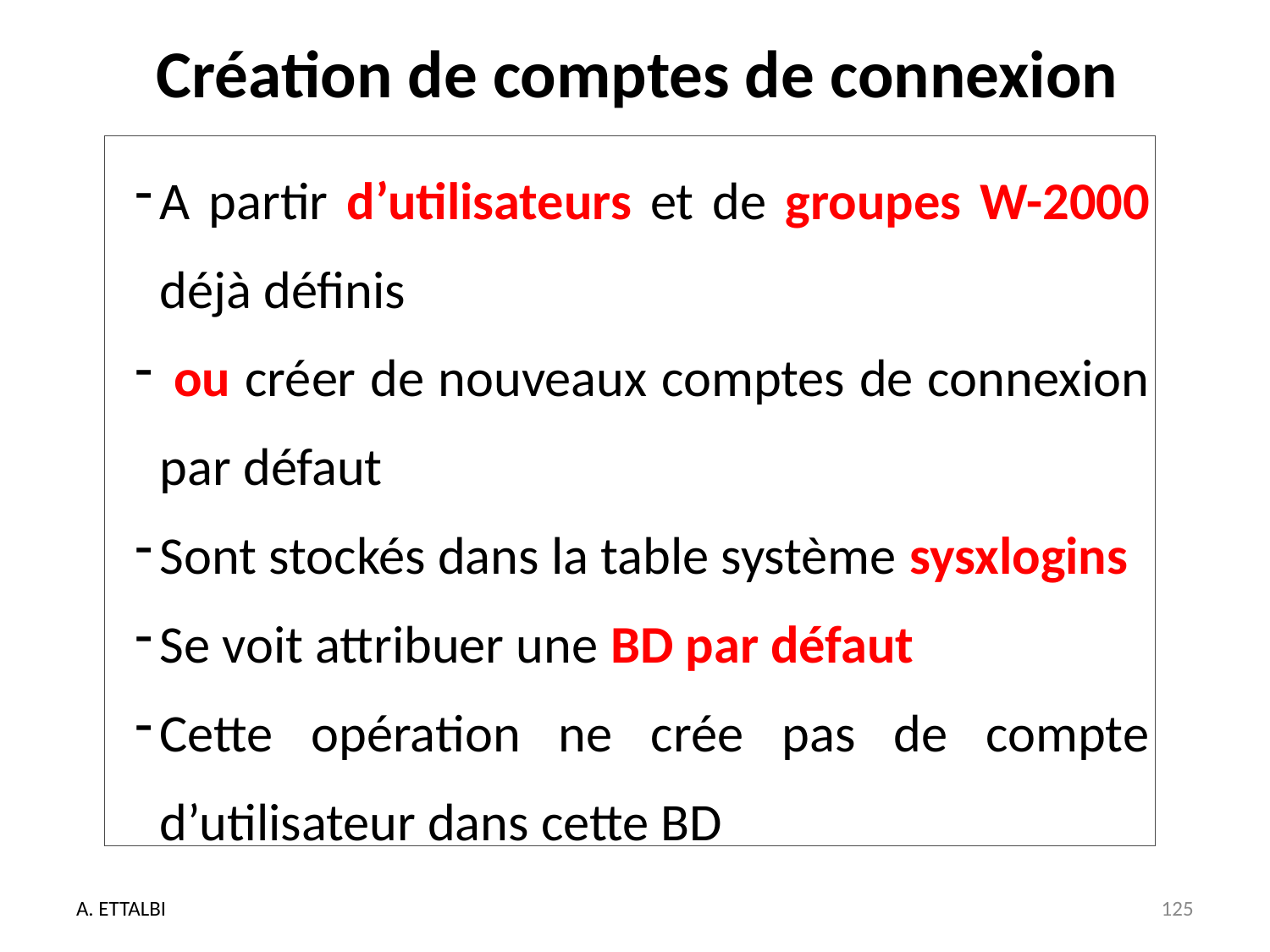

# Création de comptes de connexion
A partir d’utilisateurs et de groupes W-2000 déjà définis
 ou créer de nouveaux comptes de connexion par défaut
Sont stockés dans la table système sysxlogins
Se voit attribuer une BD par défaut
Cette opération ne crée pas de compte d’utilisateur dans cette BD
A. ETTALBI
125